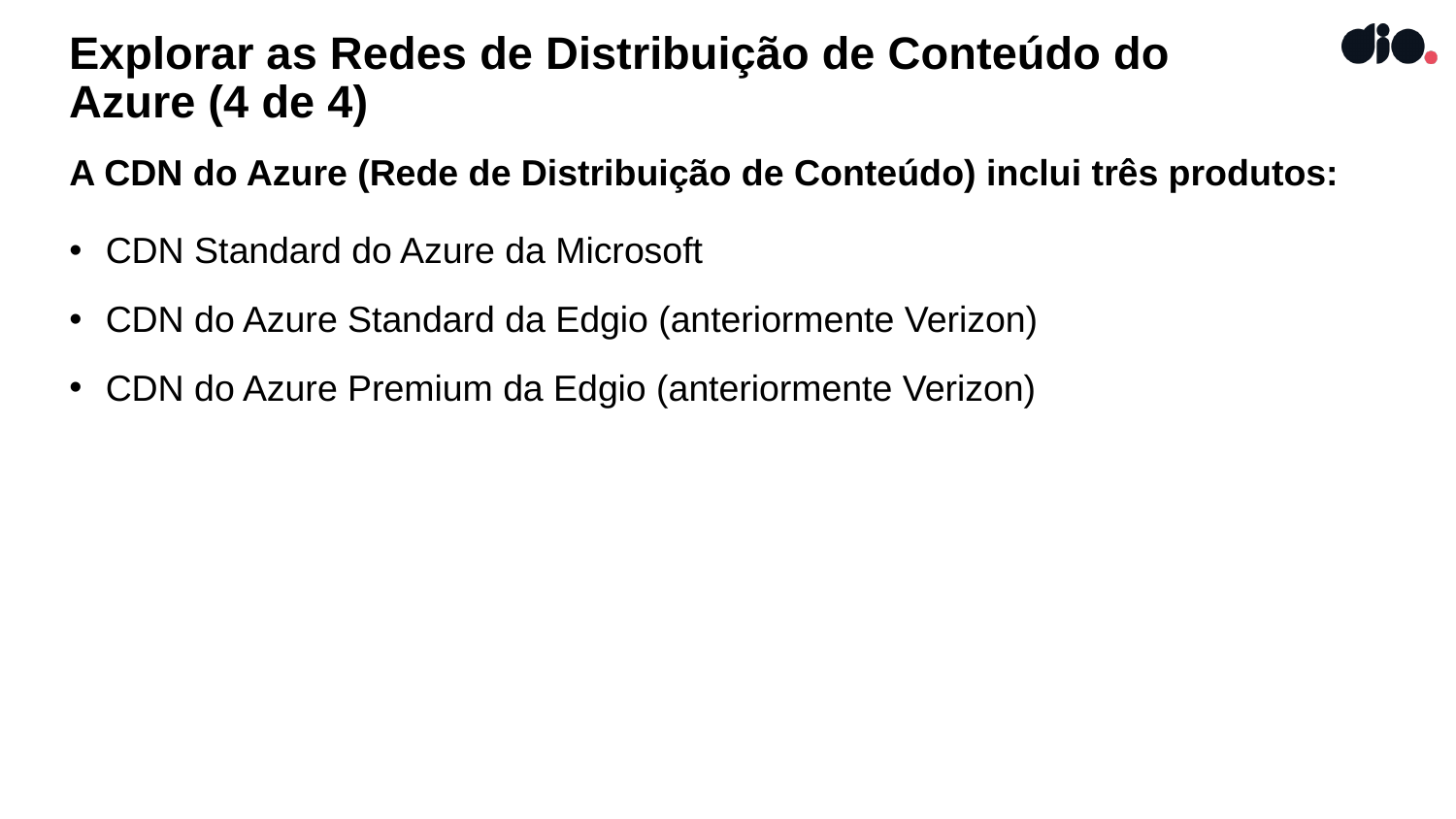

# Explorar as Redes de Distribuição de Conteúdo do Azure (4 de 4)
A CDN do Azure (Rede de Distribuição de Conteúdo) inclui três produtos:
CDN Standard do Azure da Microsoft
CDN do Azure Standard da Edgio (anteriormente Verizon)
CDN do Azure Premium da Edgio (anteriormente Verizon)